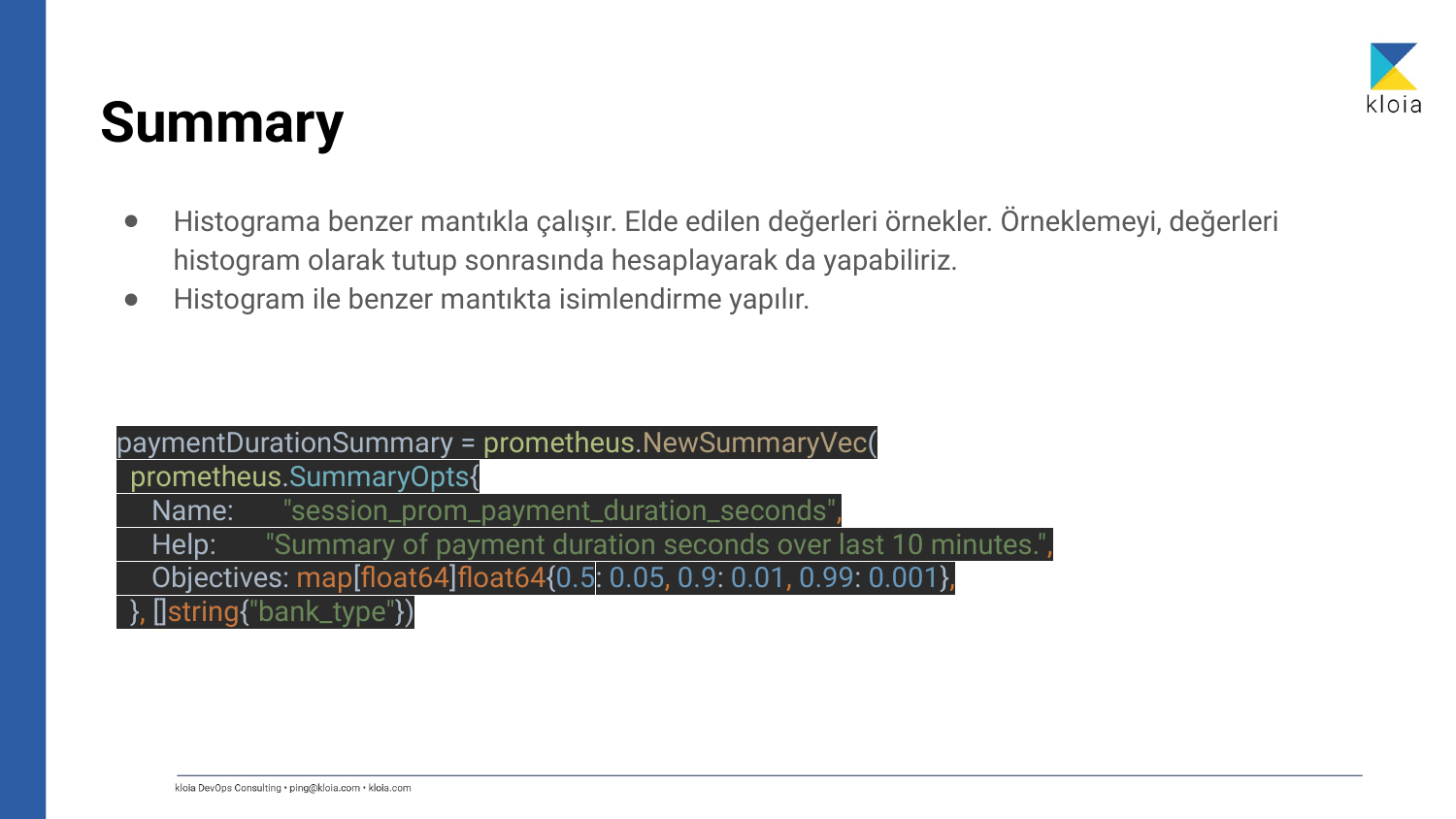

# Summary
Histograma benzer mantıkla çalışır. Elde edilen değerleri örnekler. Örneklemeyi, değerleri histogram olarak tutup sonrasında hesaplayarak da yapabiliriz.
Histogram ile benzer mantıkta isimlendirme yapılır.
paymentDurationSummary = prometheus.NewSummaryVec(
  prometheus.SummaryOpts{
     Name:       "session_prom_payment_duration_seconds",
     Help:       "Summary of payment duration seconds over last 10 minutes.",
     Objectives: map[float64]float64{0.5: 0.05, 0.9: 0.01, 0.99: 0.001},
  }, []string{"bank_type"})